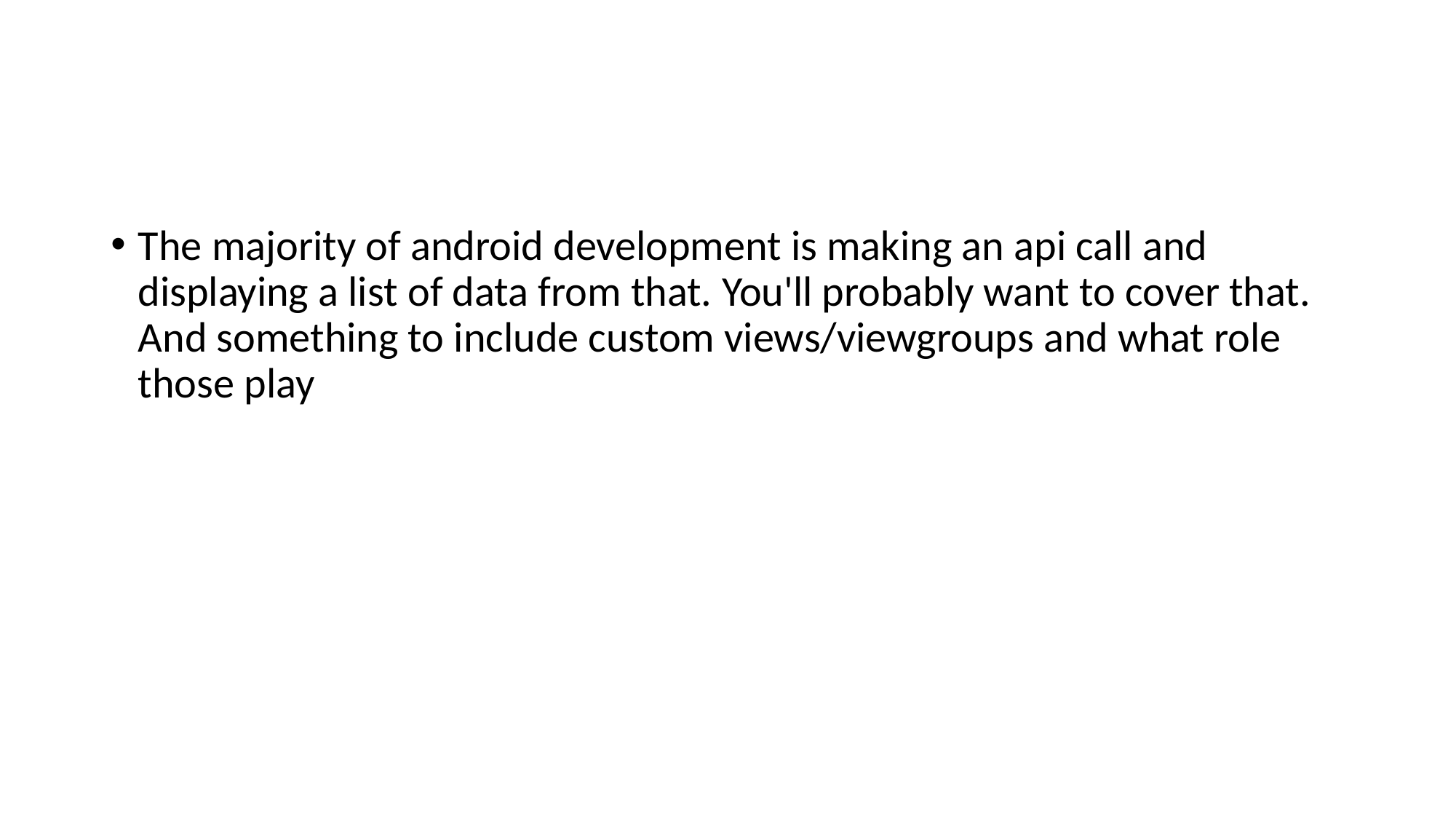

#
The majority of android development is making an api call and displaying a list of data from that. You'll probably want to cover that. And something to include custom views/viewgroups and what role those play